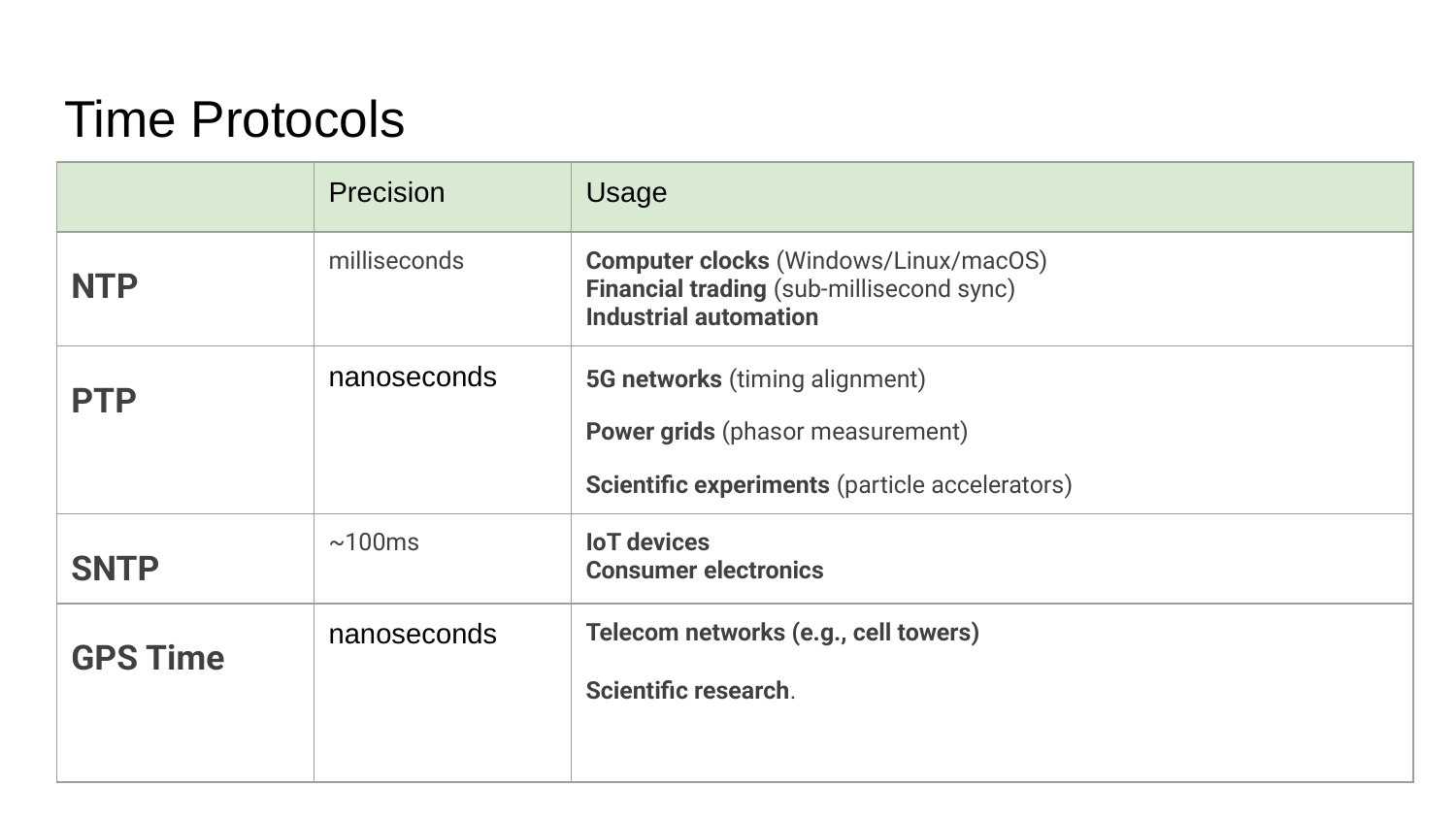

# Time Protocols
|  | Precision | Usage |
| --- | --- | --- |
| NTP | milliseconds | Computer clocks (Windows/Linux/macOS) Financial trading (sub-millisecond sync) Industrial automation |
| PTP | nanoseconds | 5G networks (timing alignment) Power grids (phasor measurement) Scientific experiments (particle accelerators) |
| SNTP | ~100ms | IoT devices Consumer electronics |
| GPS Time | nanoseconds | Telecom networks (e.g., cell towers) Scientific research. |